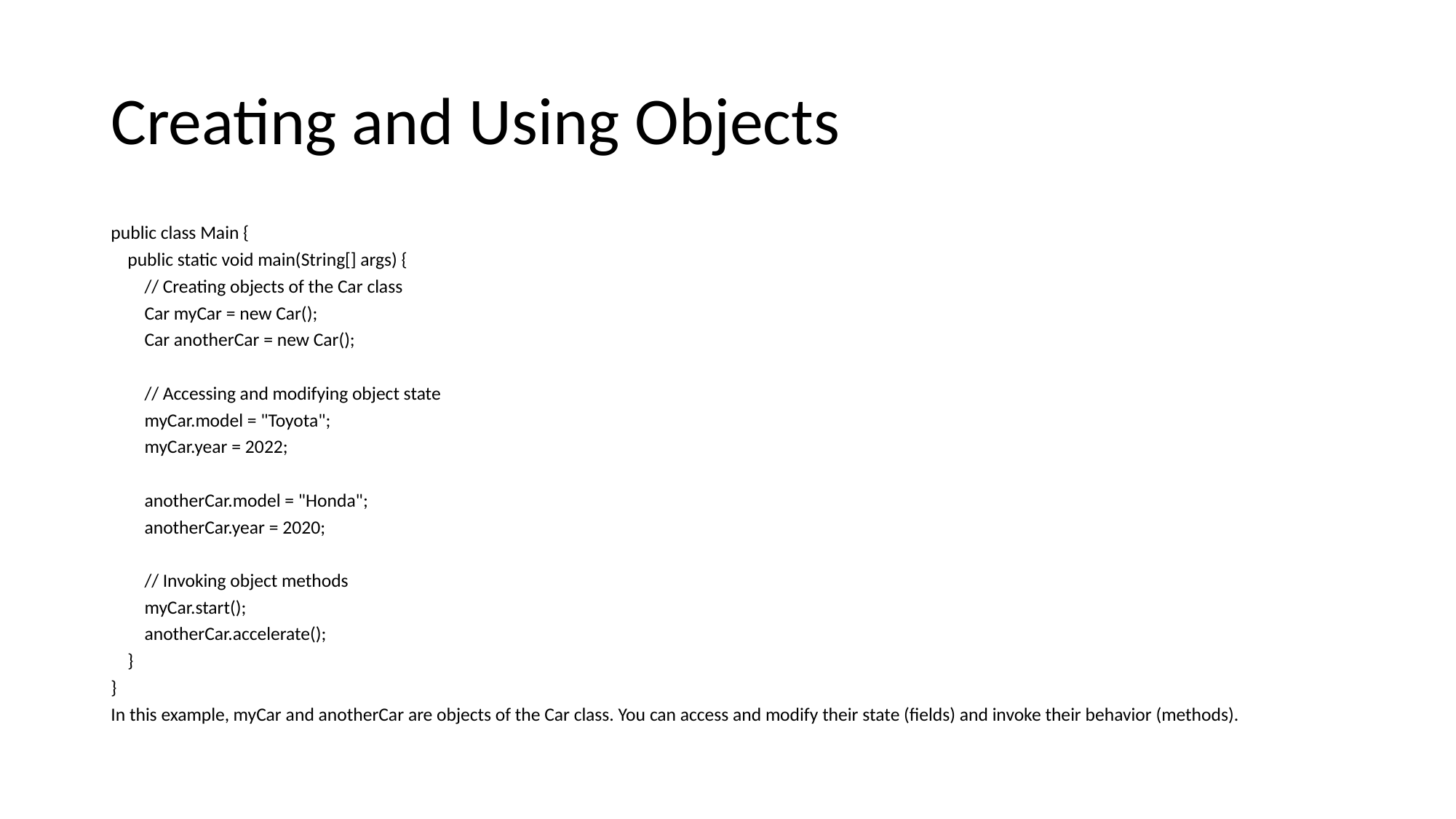

# Creating and Using Objects
public class Main {
    public static void main(String[] args) {
        // Creating objects of the Car class
        Car myCar = new Car();
        Car anotherCar = new Car();

        // Accessing and modifying object state
        myCar.model = "Toyota";
        myCar.year = 2022;

        anotherCar.model = "Honda";
        anotherCar.year = 2020;

        // Invoking object methods
        myCar.start();
        anotherCar.accelerate();
    }
}
In this example, myCar and anotherCar are objects of the Car class. You can access and modify their state (fields) and invoke their behavior (methods).